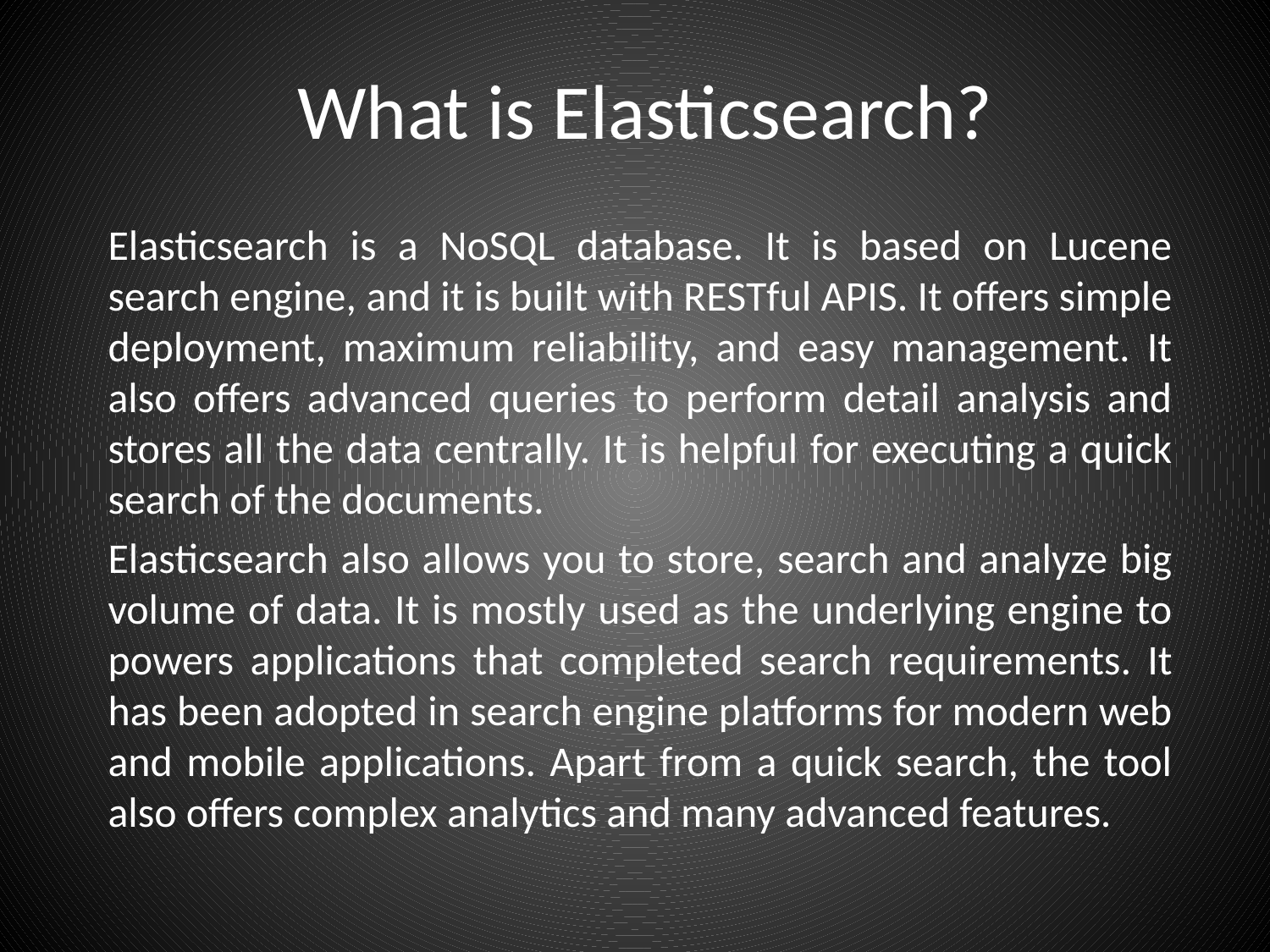

# What is Elasticsearch?
Elasticsearch is a NoSQL database. It is based on Lucene search engine, and it is built with RESTful APIS. It offers simple deployment, maximum reliability, and easy management. It also offers advanced queries to perform detail analysis and stores all the data centrally. It is helpful for executing a quick search of the documents.
Elasticsearch also allows you to store, search and analyze big volume of data. It is mostly used as the underlying engine to powers applications that completed search requirements. It has been adopted in search engine platforms for modern web and mobile applications. Apart from a quick search, the tool also offers complex analytics and many advanced features.